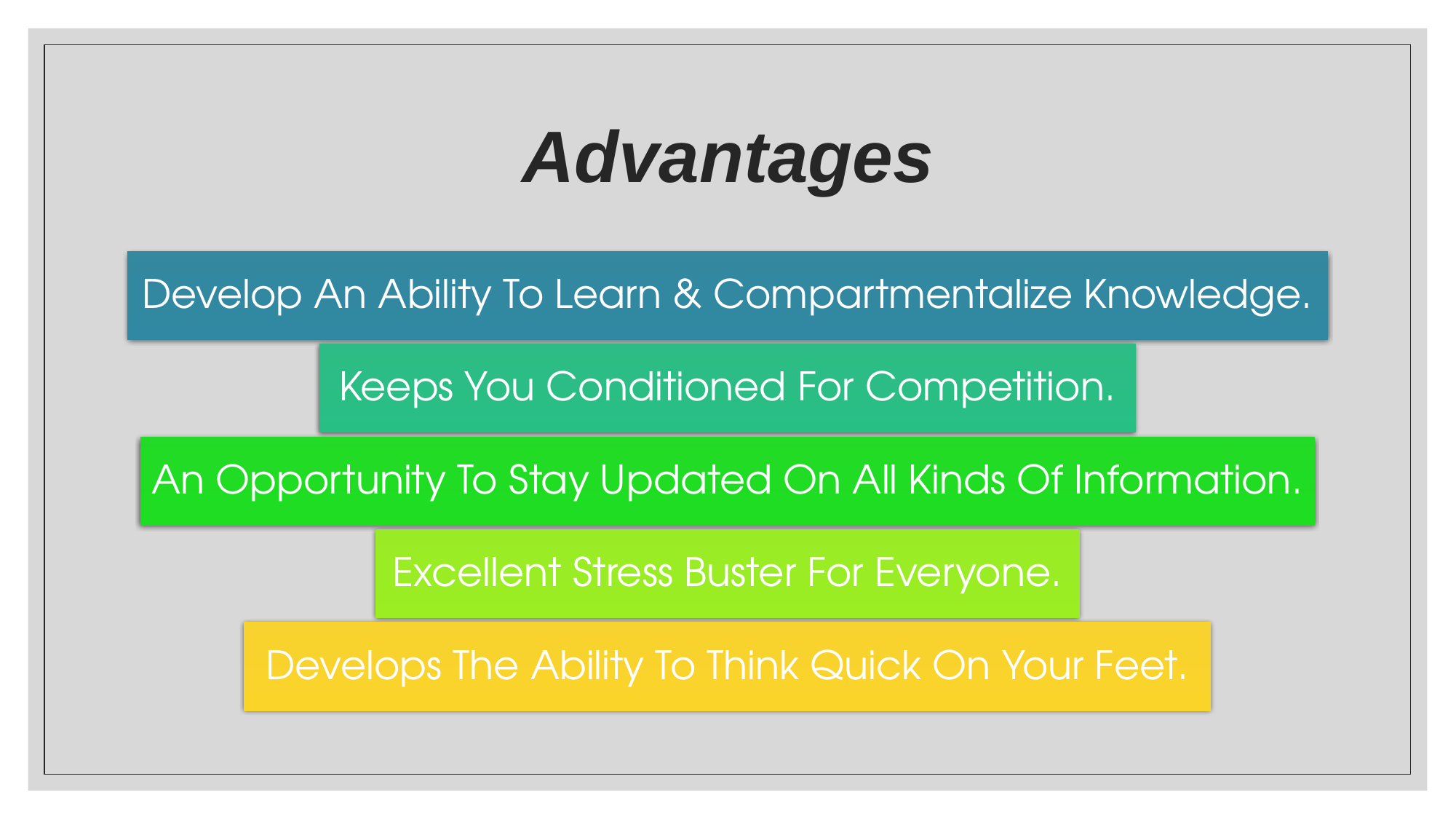

# Advantages
Develop An Ability To Learn & Compartmentalize Knowledge.
Keeps You Conditioned For Competition.
An Opportunity To Stay Updated On All Kinds Of Information.
Excellent Stress Buster For Everyone.
Develops The Ability To Think Quick On Your Feet.